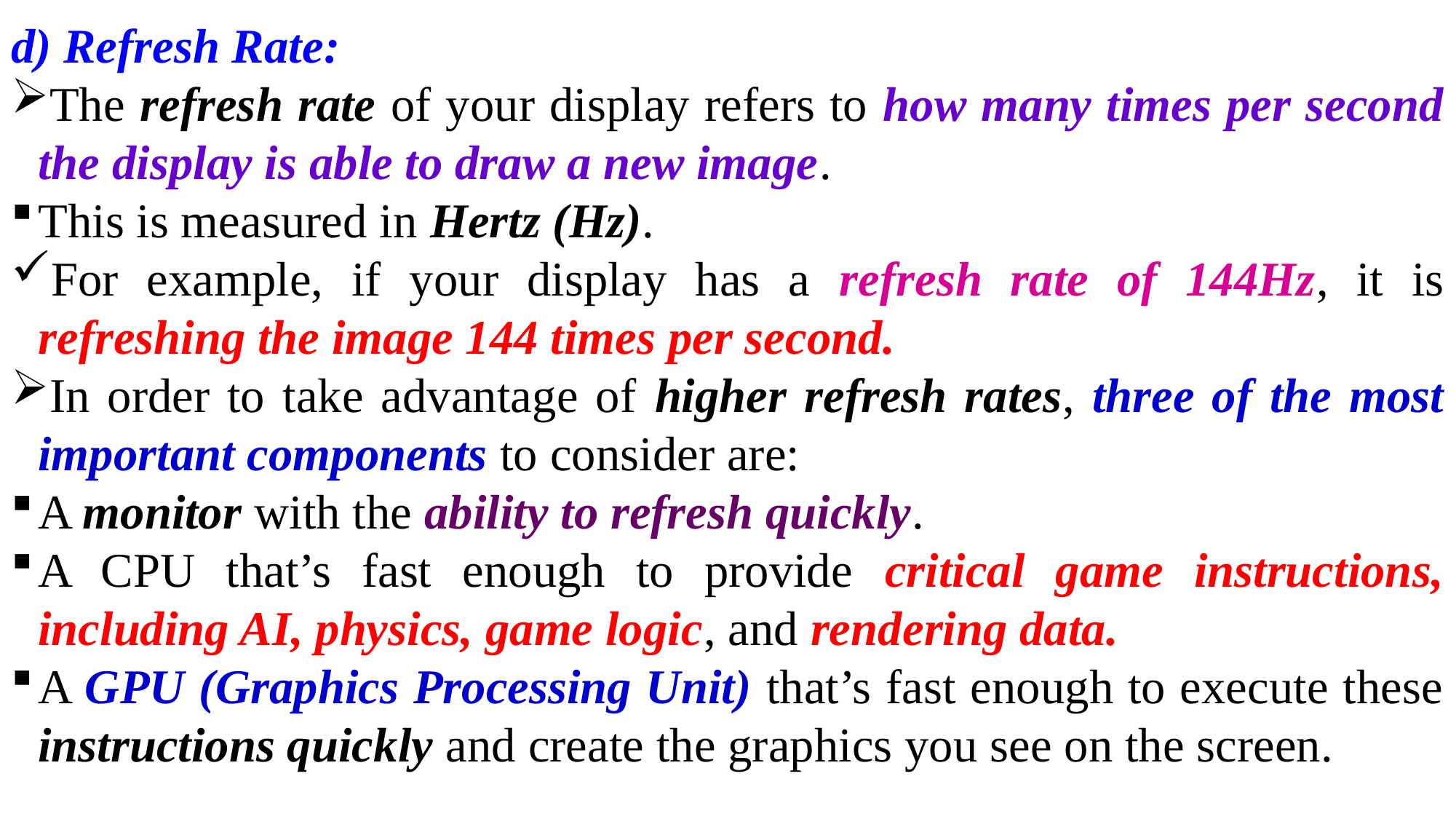

d) Refresh Rate:
The refresh rate of your display refers to how many times per second the display is able to draw a new image.
This is measured in Hertz (Hz).
For example, if your display has a refresh rate of 144Hz, it is refreshing the image 144 times per second.
In order to take advantage of higher refresh rates, three of the most important components to consider are:
A monitor with the ability to refresh quickly.
A CPU that’s fast enough to provide critical game instructions, including AI, physics, game logic, and rendering data.
A GPU (Graphics Processing Unit) that’s fast enough to execute these instructions quickly and create the graphics you see on the screen.